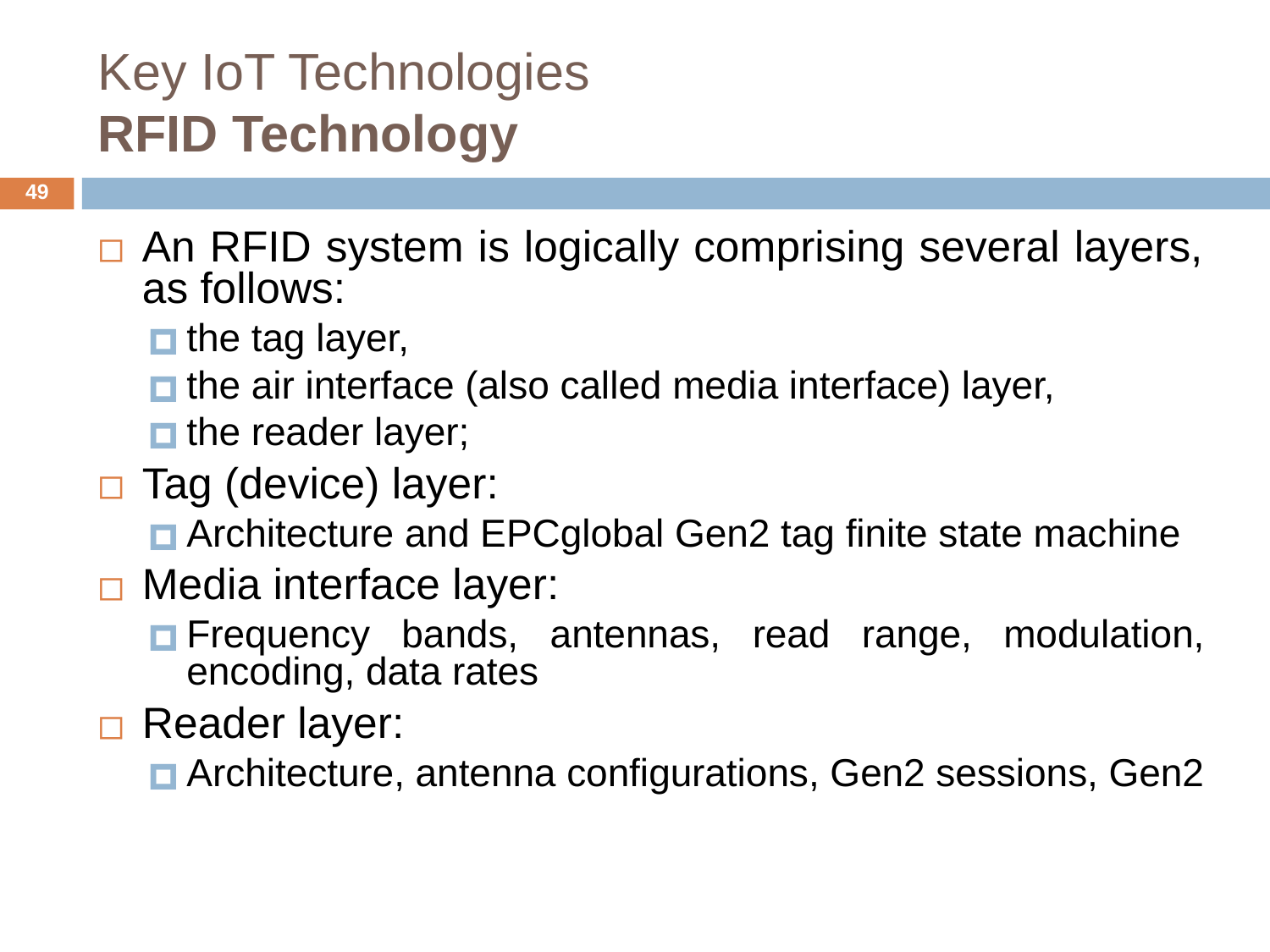

# Key IoT Technologies RFID Technology
49
An RFID system is logically comprising several layers, as follows:
the tag layer,
the air interface (also called media interface) layer,
the reader layer;
Tag (device) layer:
Architecture and EPCglobal Gen2 tag finite state machine
Media interface layer:
Frequency bands, antennas, read range, modulation, encoding, data rates
Reader layer:
Architecture, antenna configurations, Gen2 sessions, Gen2